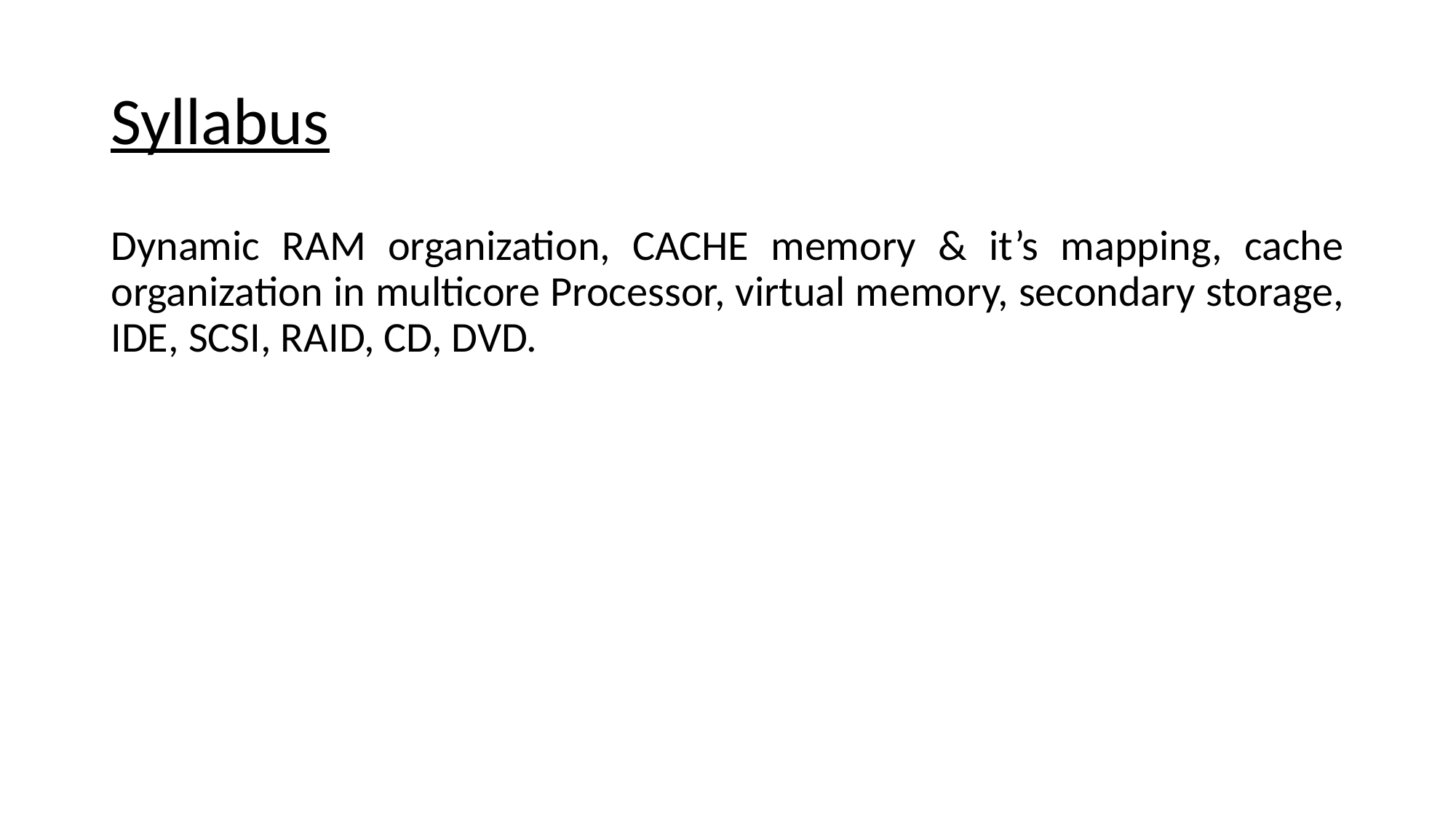

# Syllabus
Dynamic RAM organization, CACHE memory & it’s mapping, cache organization in multicore Processor, virtual memory, secondary storage, IDE, SCSI, RAID, CD, DVD.